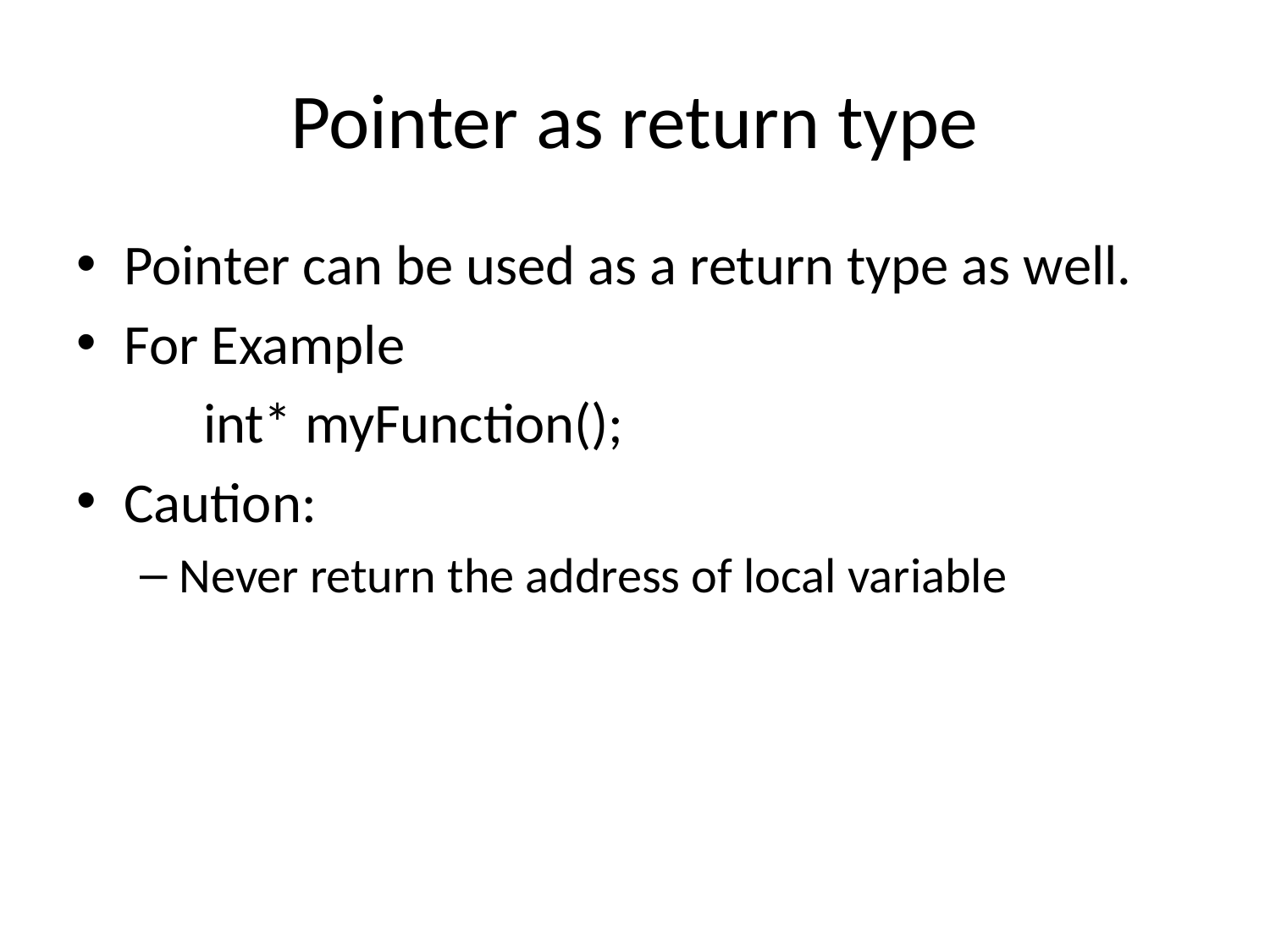

# Pointer as return type
Pointer can be used as a return type as well.
For Example
	int* myFunction();
Caution:
Never return the address of local variable